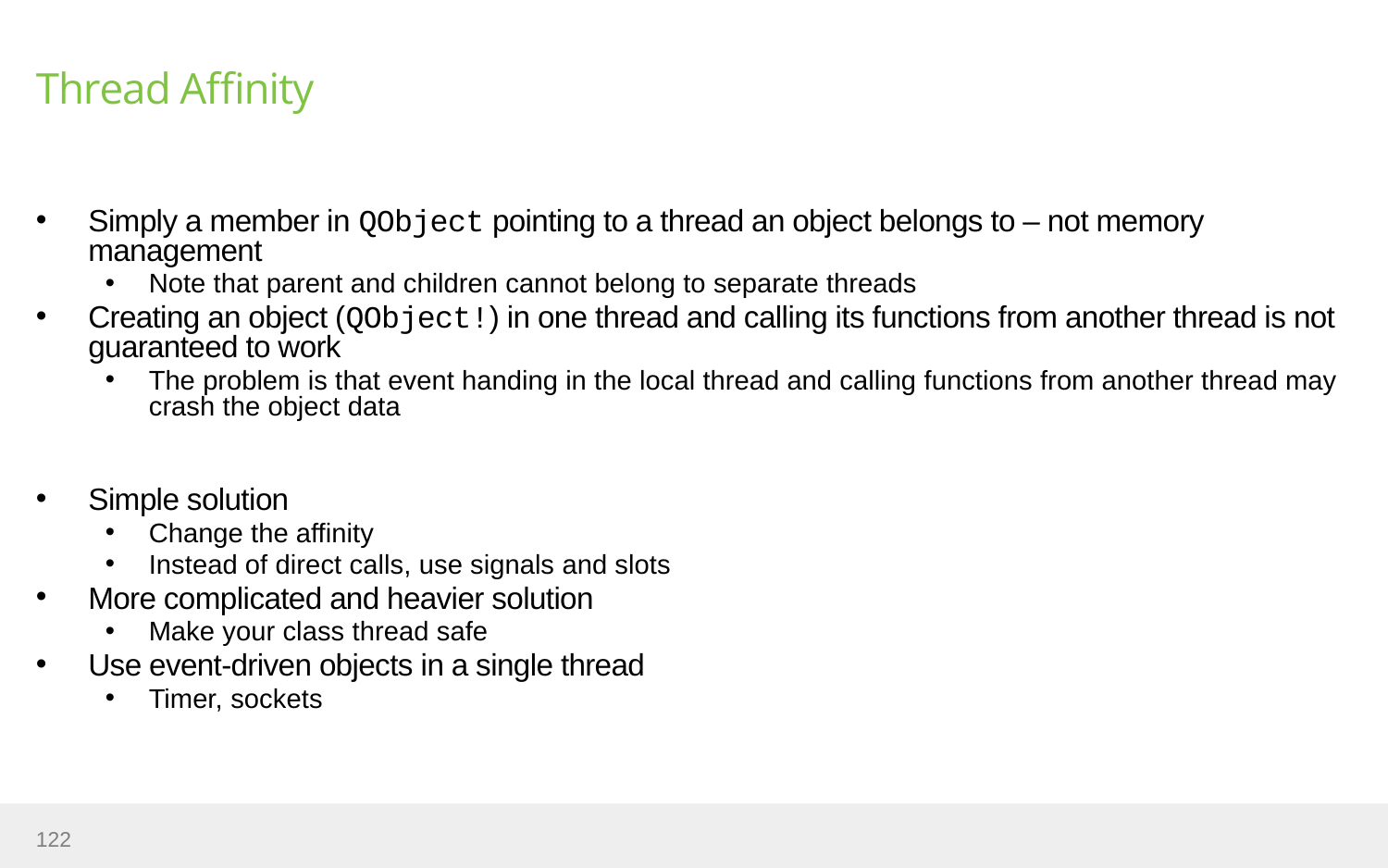

# Thread Affinity
Simply a member in QObject pointing to a thread an object belongs to – not memory management
Note that parent and children cannot belong to separate threads
Creating an object (QObject!) in one thread and calling its functions from another thread is not guaranteed to work
The problem is that event handing in the local thread and calling functions from another thread may crash the object data

Simple solution
Change the affinity
Instead of direct calls, use signals and slots
More complicated and heavier solution
Make your class thread safe
Use event-driven objects in a single thread
Timer, sockets
122